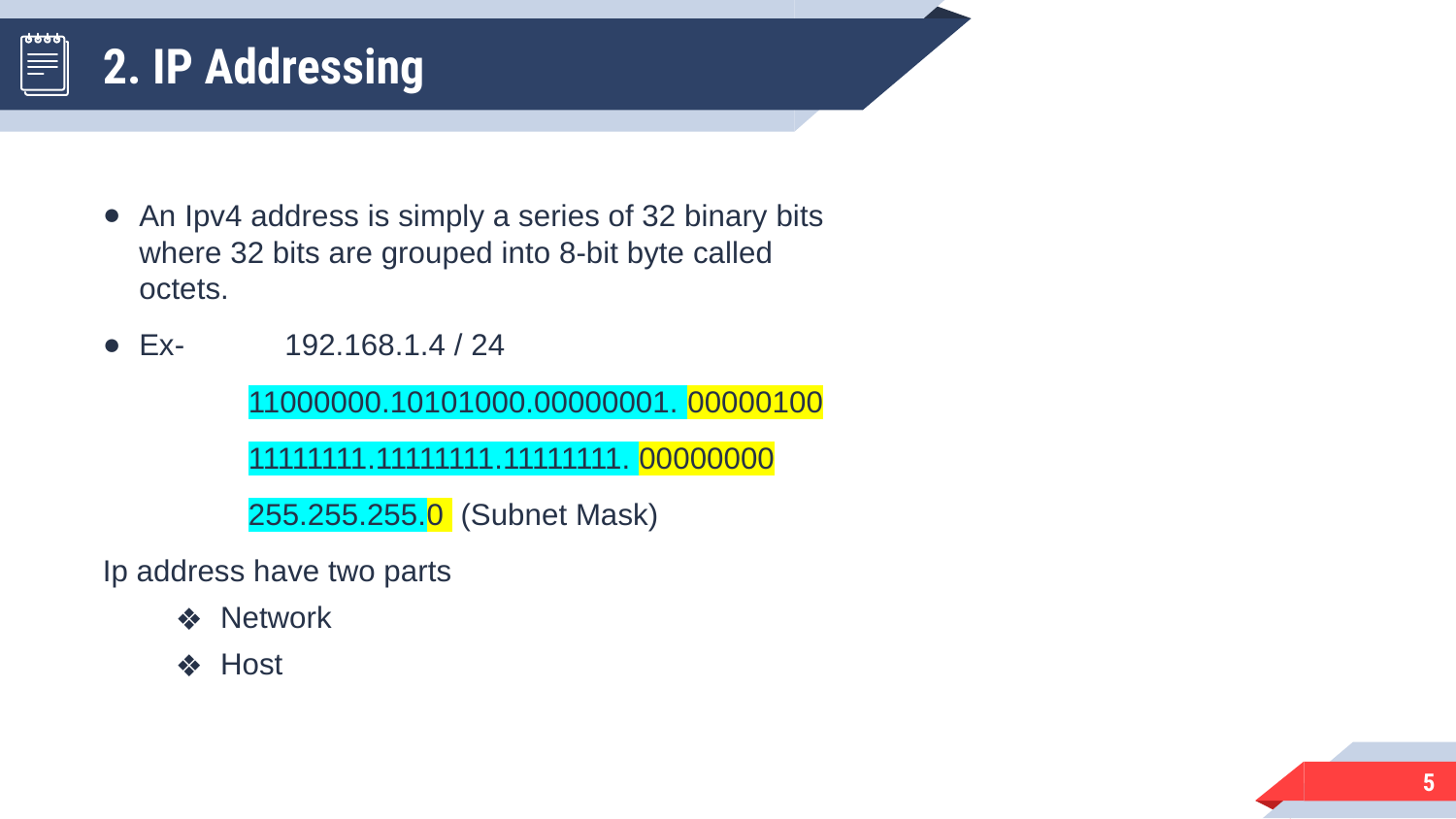

# 2. IP Addressing

An Ipv4 address is simply a series of 32 binary bits where 32 bits are grouped into 8-bit byte called octets.
Ex- 	192.168.1.4 / 24
	11000000.10101000.00000001. 00000100
	11111111.11111111.11111111. 00000000
	255.255.255.0  (Subnet Mask)
Ip address have two parts
 Network
 Host
5